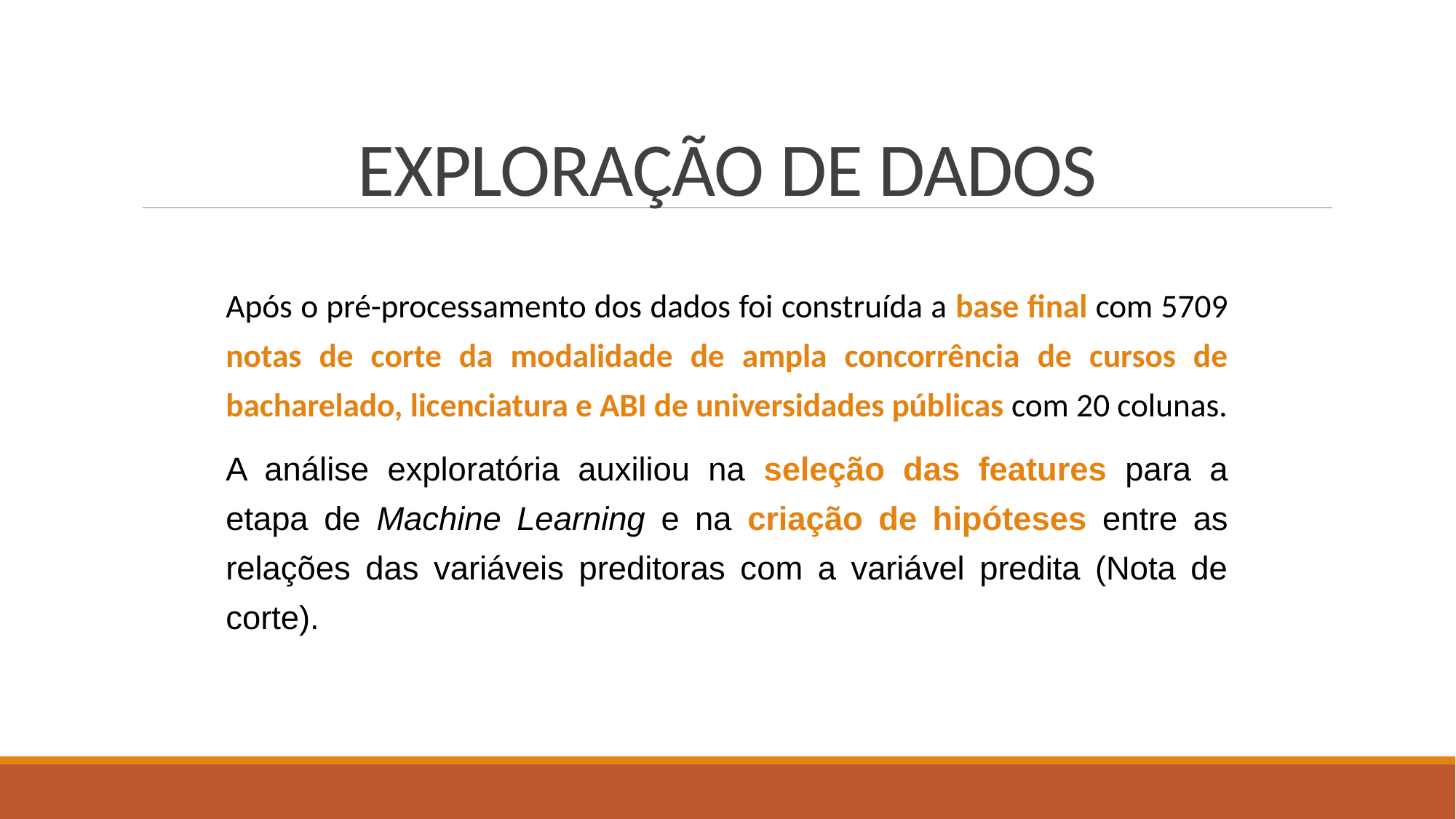

# EXPLORAÇÃO DE DADOS
Após o pré-processamento dos dados foi construída a base final com 5709 notas de corte da modalidade de ampla concorrência de cursos de bacharelado, licenciatura e ABI de universidades públicas com 20 colunas.
A análise exploratória auxiliou na seleção das features para a etapa de Machine Learning e na criação de hipóteses entre as relações das variáveis preditoras com a variável predita (Nota de corte).